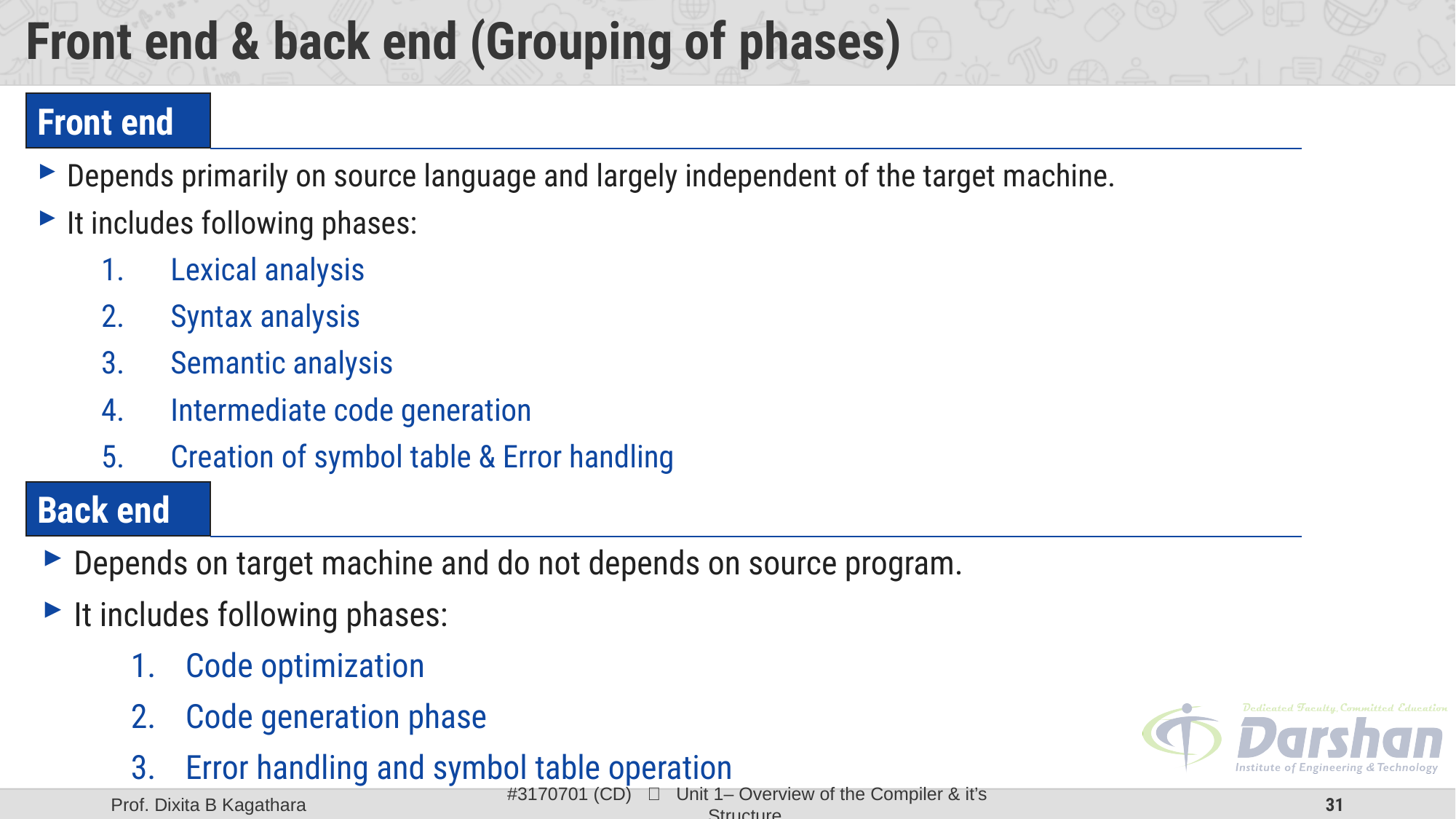

# Front end & back end (Grouping of phases)
Front end
Depends primarily on source language and largely independent of the target machine.
It includes following phases:
Lexical analysis
Syntax analysis
Semantic analysis
Intermediate code generation
Creation of symbol table & Error handling

Back end
Depends on target machine and do not depends on source program.
It includes following phases:
Code optimization
Code generation phase
Error handling and symbol table operation